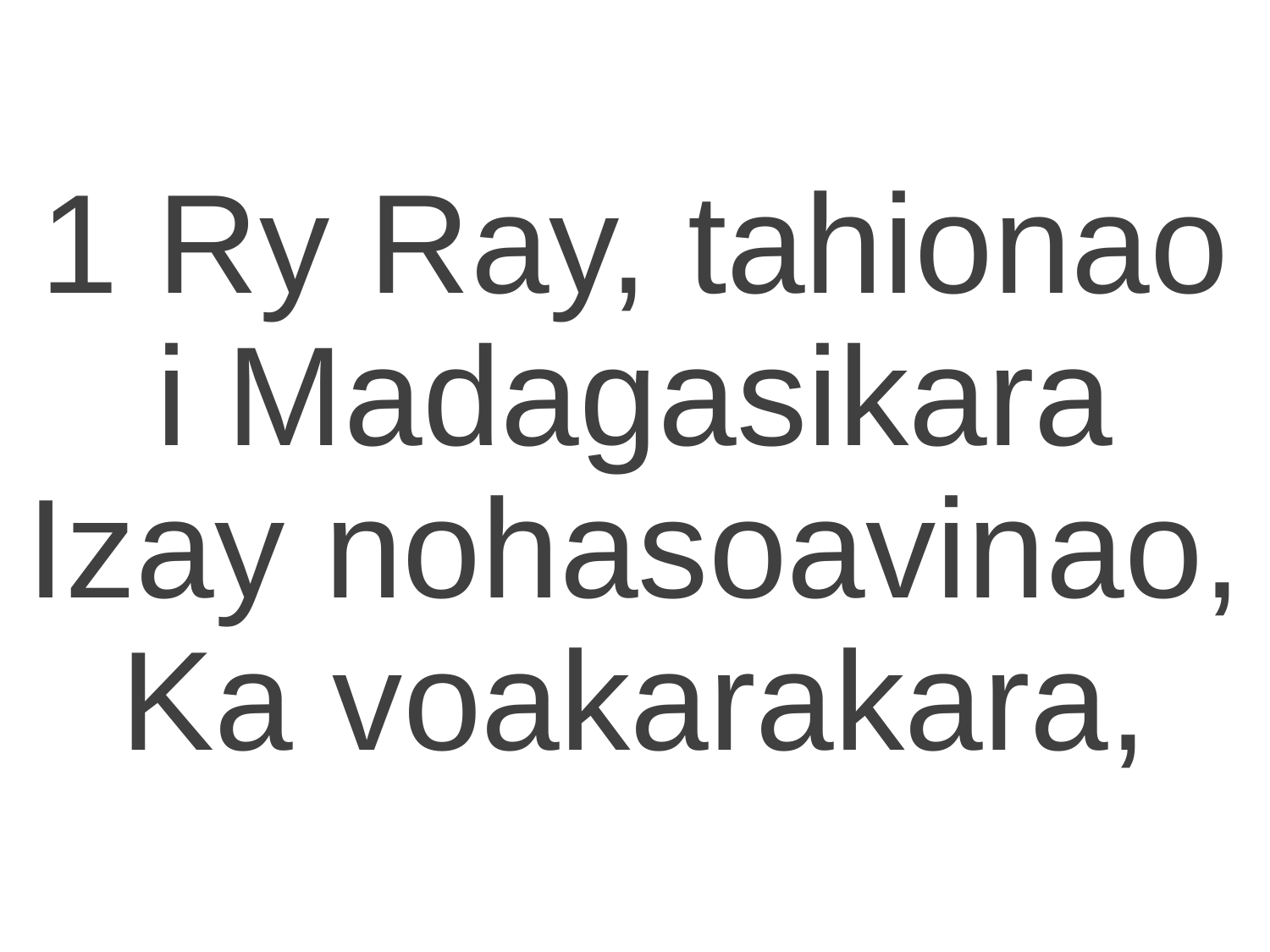

1 Ry Ray, tahionao
i Madagasikara
Izay nohasoavinao,
Ka voakarakara,